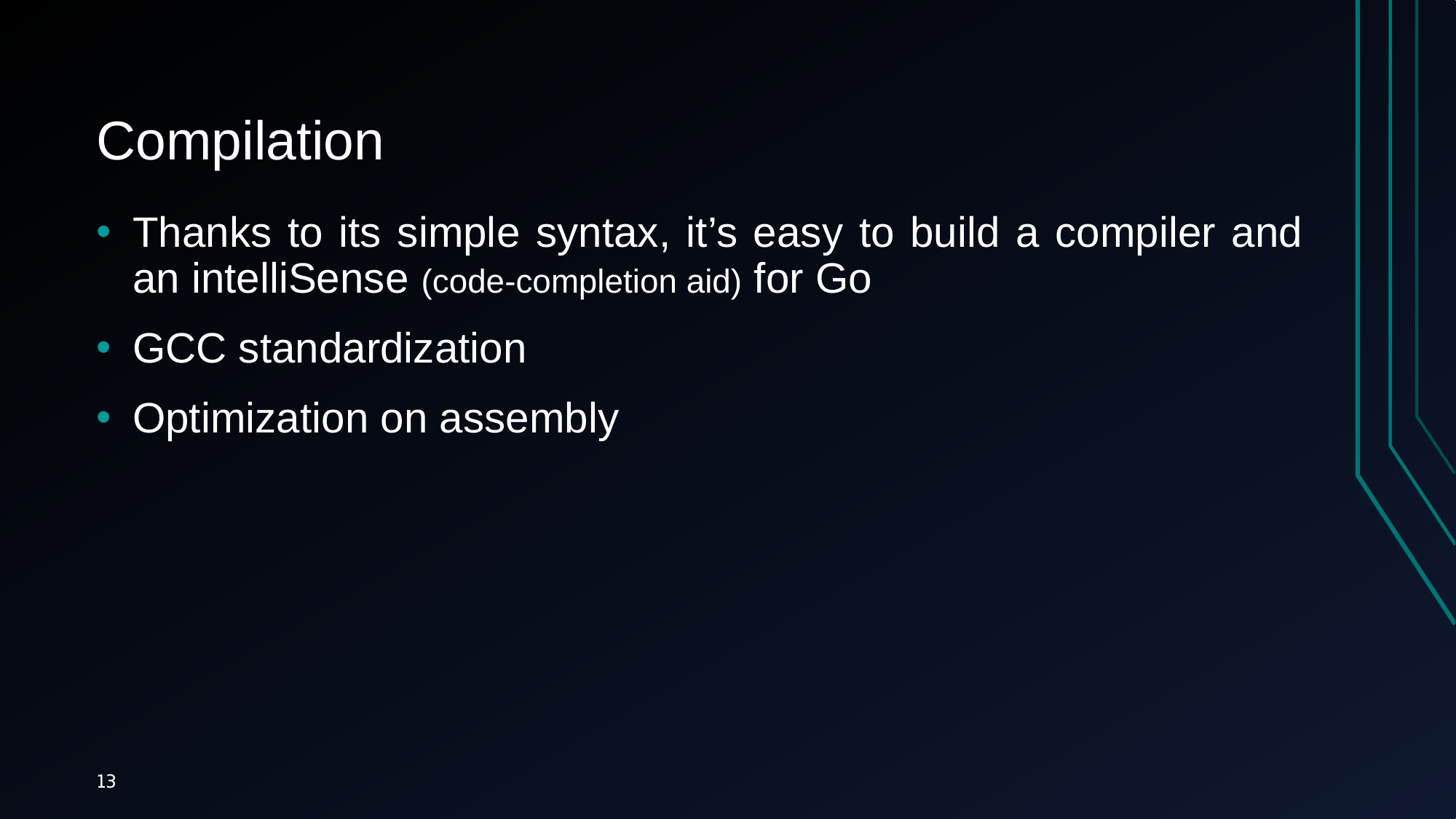

# Compilation
Thanks to its simple syntax, it’s easy to build a compiler and an intelliSense (code-completion aid) for Go
GCC standardization
Optimization on assembly
13